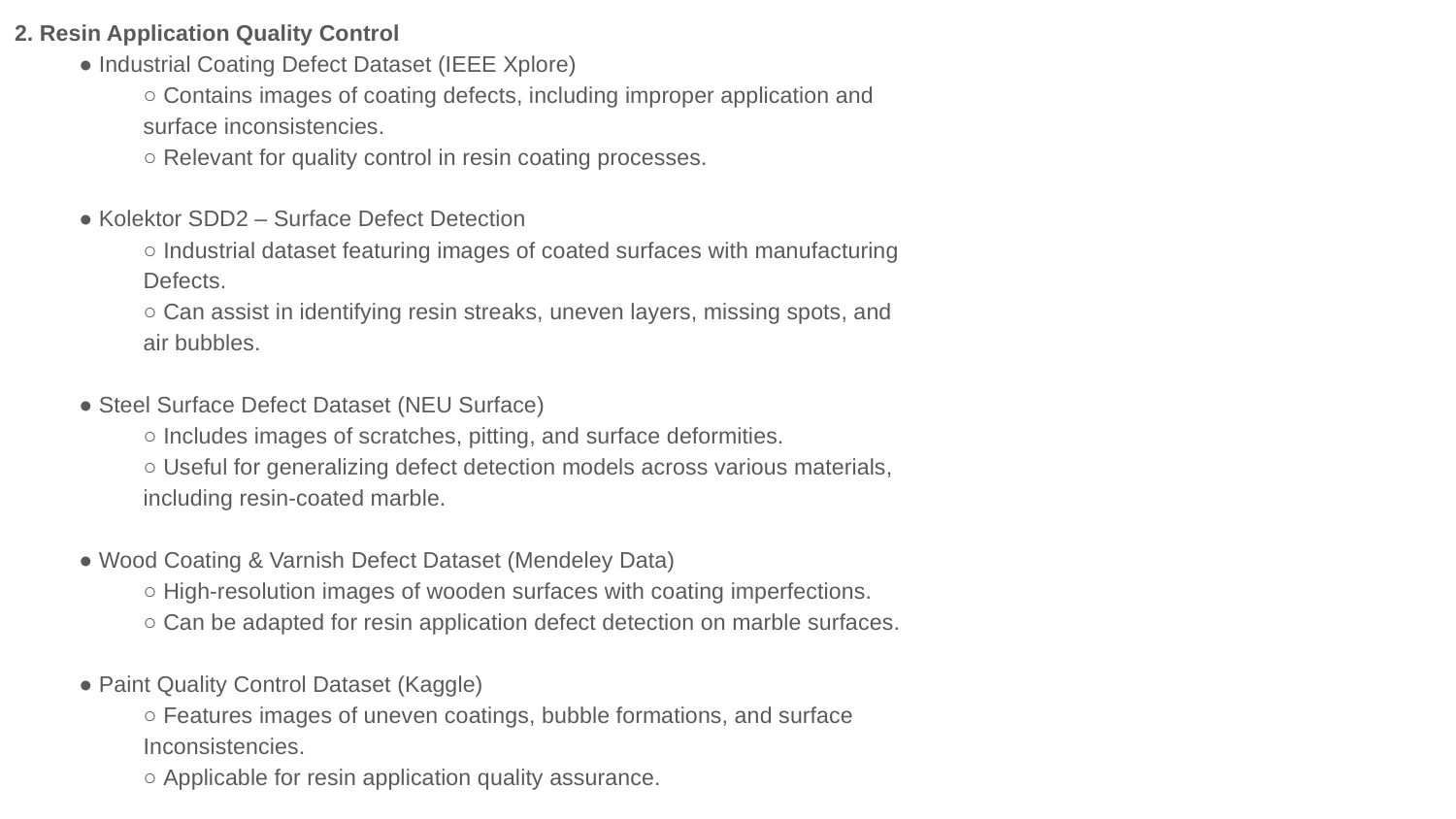

2. Resin Application Quality Control
● Industrial Coating Defect Dataset (IEEE Xplore)
○ Contains images of coating defects, including improper application and
surface inconsistencies.
○ Relevant for quality control in resin coating processes.

● Kolektor SDD2 – Surface Defect Detection
○ Industrial dataset featuring images of coated surfaces with manufacturing
Defects.
○ Can assist in identifying resin streaks, uneven layers, missing spots, and
air bubbles.

● Steel Surface Defect Dataset (NEU Surface)
○ Includes images of scratches, pitting, and surface deformities.
○ Useful for generalizing defect detection models across various materials,
including resin-coated marble.

● Wood Coating & Varnish Defect Dataset (Mendeley Data)
○ High-resolution images of wooden surfaces with coating imperfections.
○ Can be adapted for resin application defect detection on marble surfaces.

● Paint Quality Control Dataset (Kaggle)
○ Features images of uneven coatings, bubble formations, and surface
Inconsistencies.
○ Applicable for resin application quality assurance.